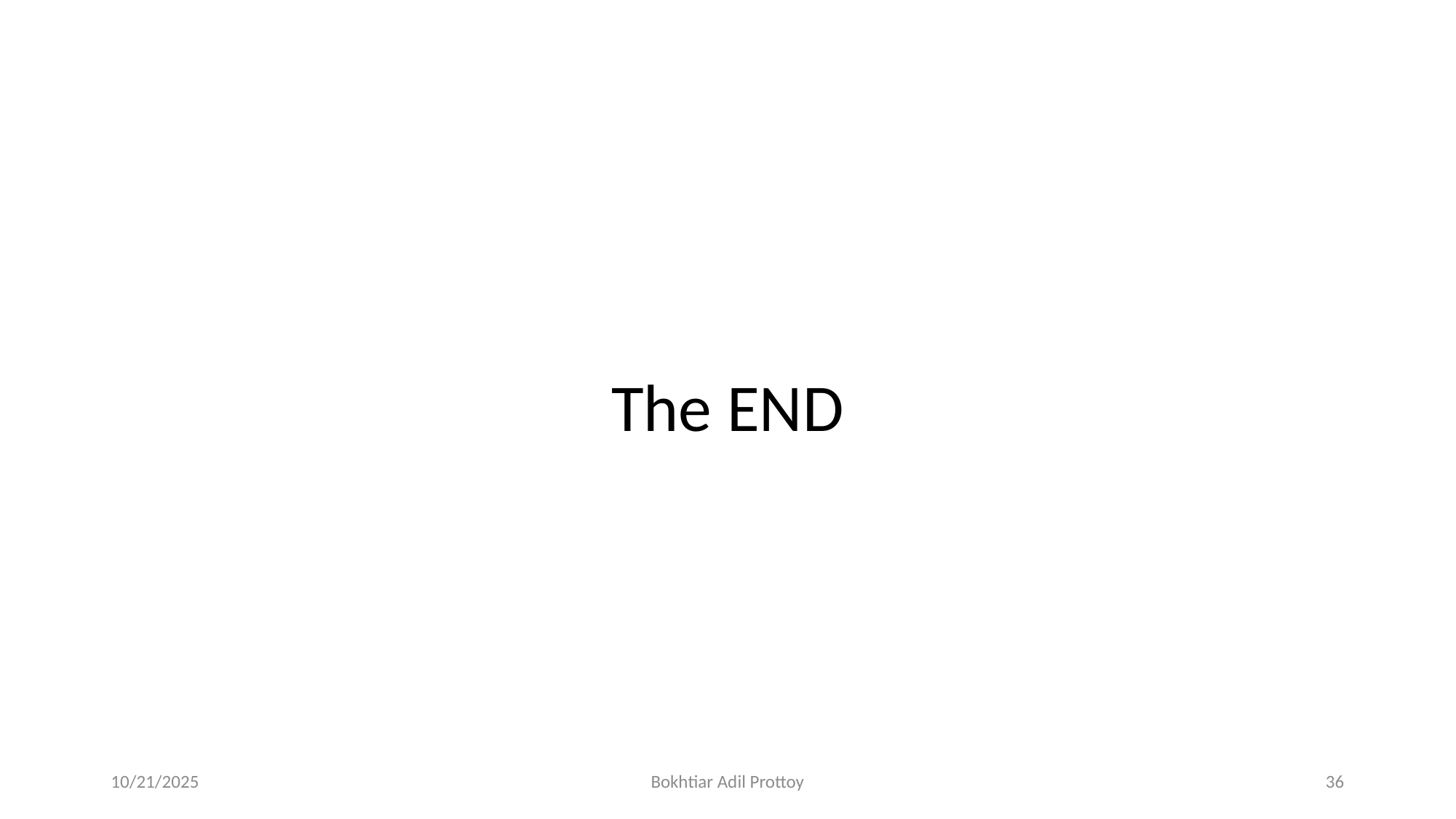

# The END
10/21/2025
Bokhtiar Adil Prottoy
36